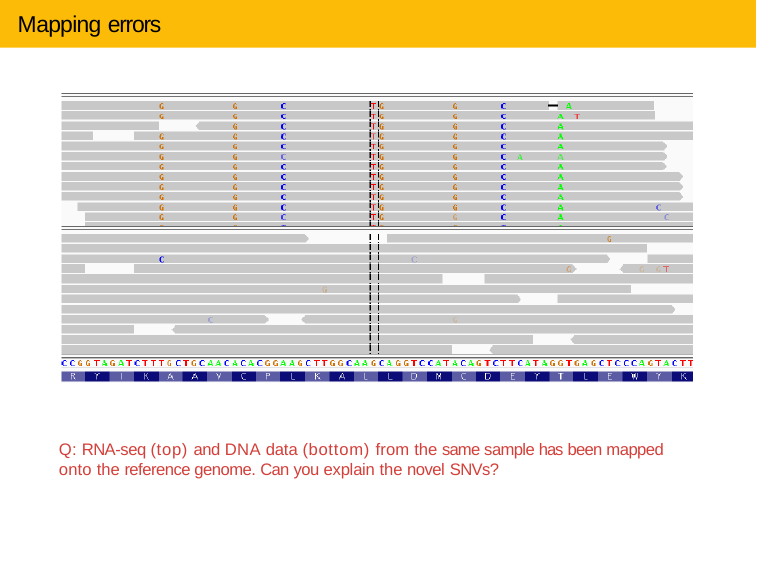

# Mapping errors

Q: RNA-seq (top) and DNA data (bottom) from the same sample has been mapped onto the reference genome. Can you explain the novel SNVs?